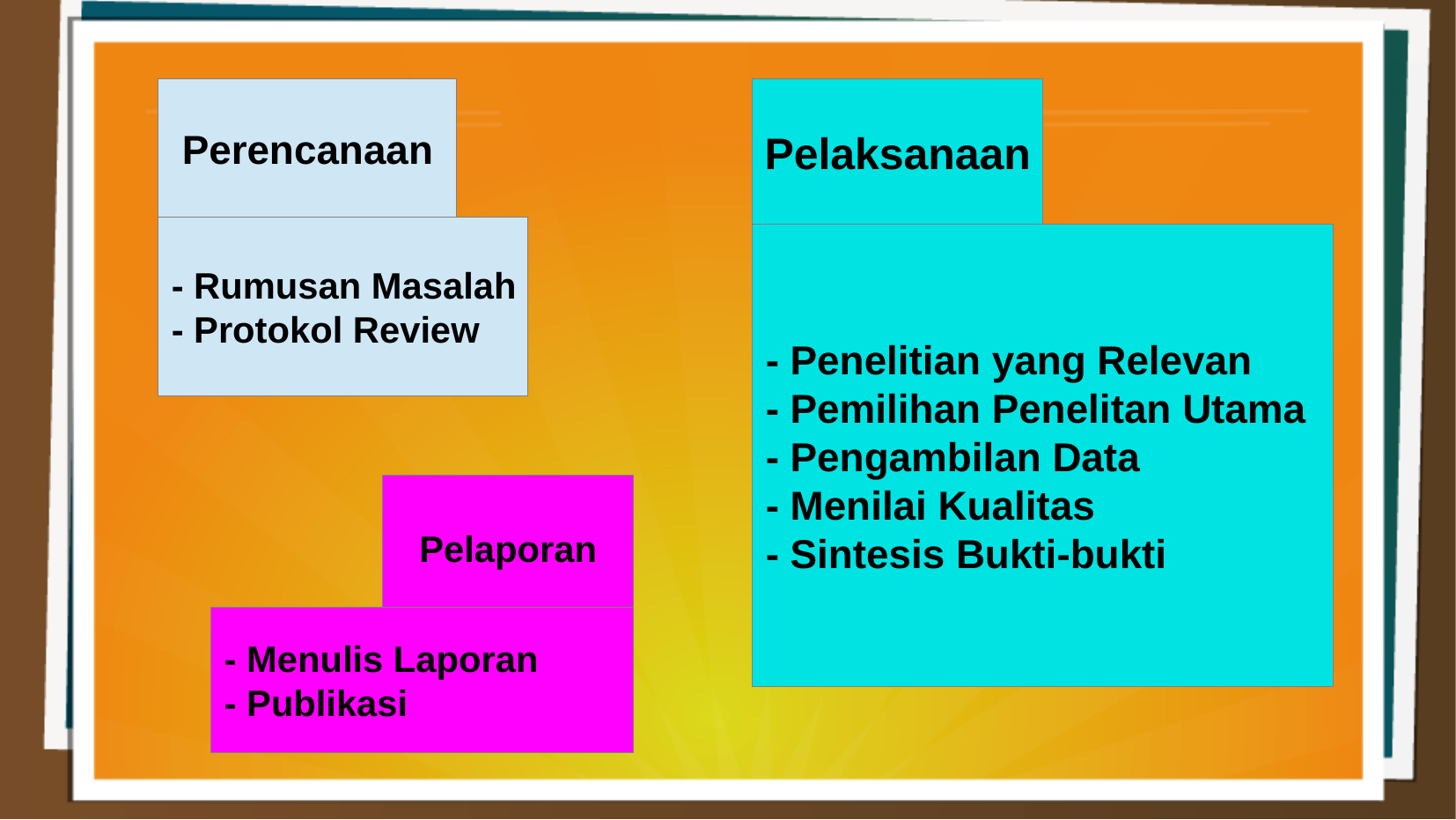

Perencanaan
- Rumusan Masalah
- Protokol Review
Pelaksanaan

- Penelitian yang Relevan
- Pemilihan Penelitan Utama
- Pengambilan Data
- Menilai Kualitas
- Sintesis Bukti-bukti
Pelaporan

- Menulis Laporan
- Publikasi